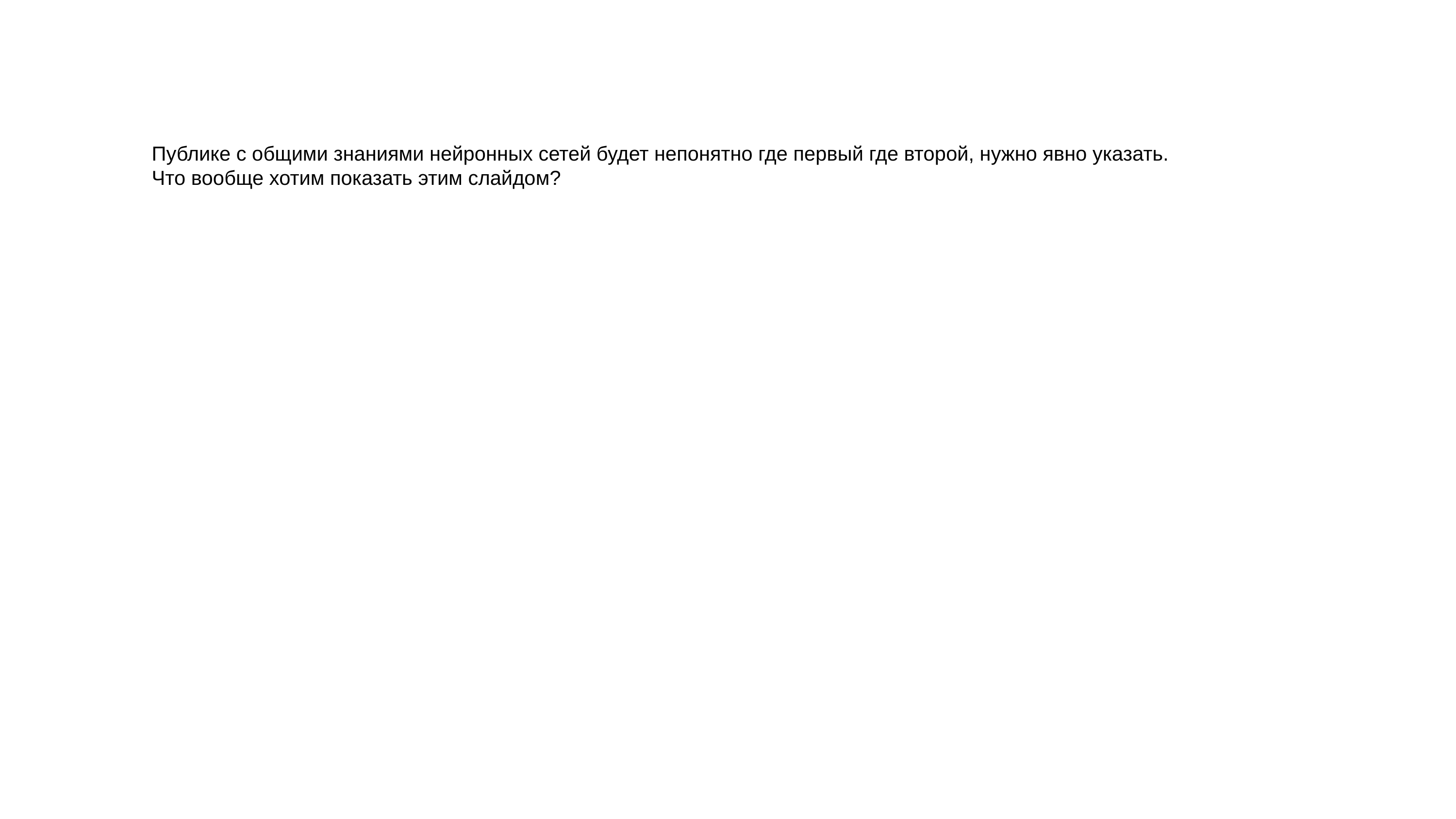

Публике с общими знаниями нейронных сетей будет непонятно где первый где второй, нужно явно указать.
Что вообще хотим показать этим слайдом?